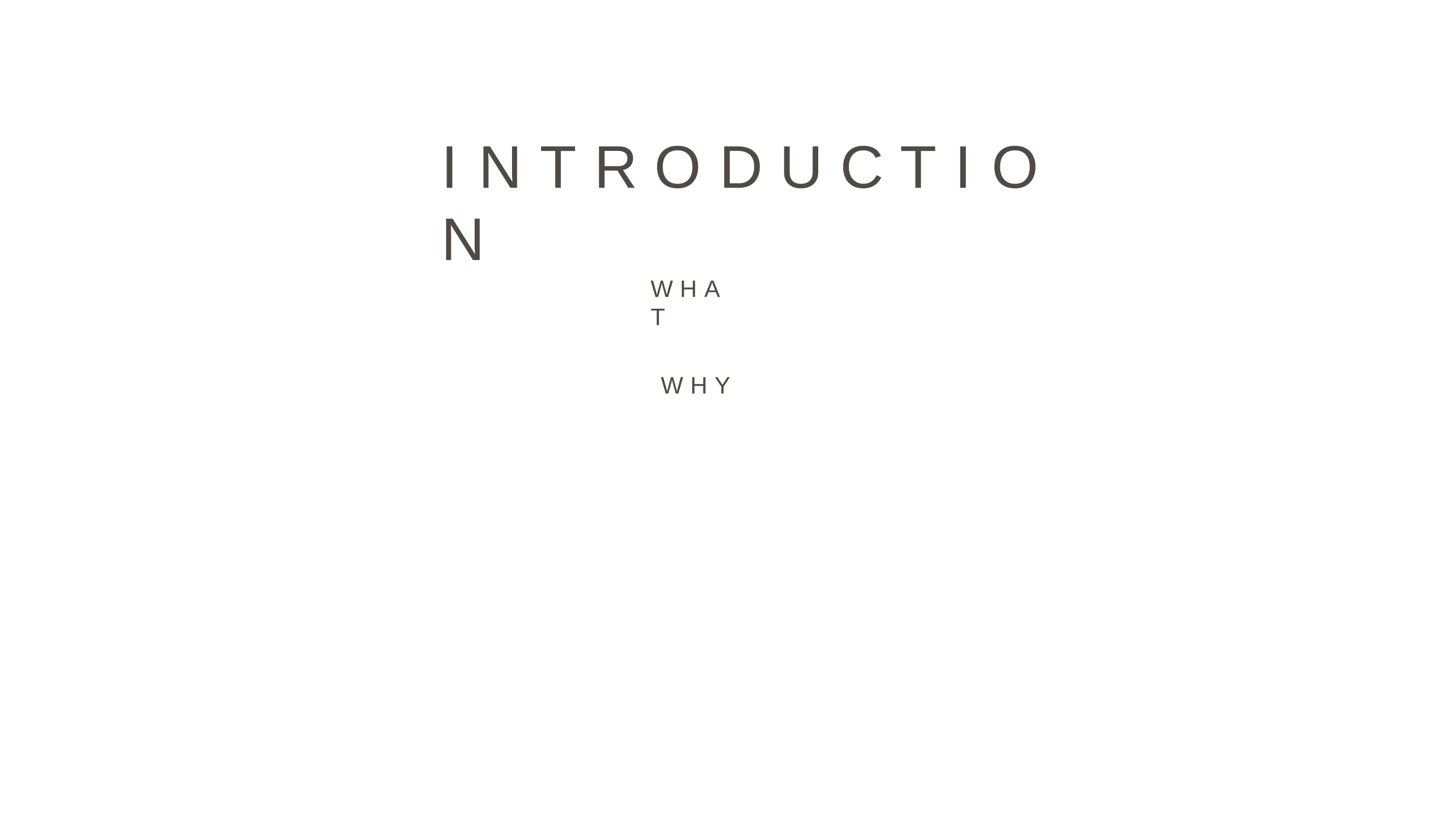

# I N T R O D U C T I O N
W H A T

W H Y